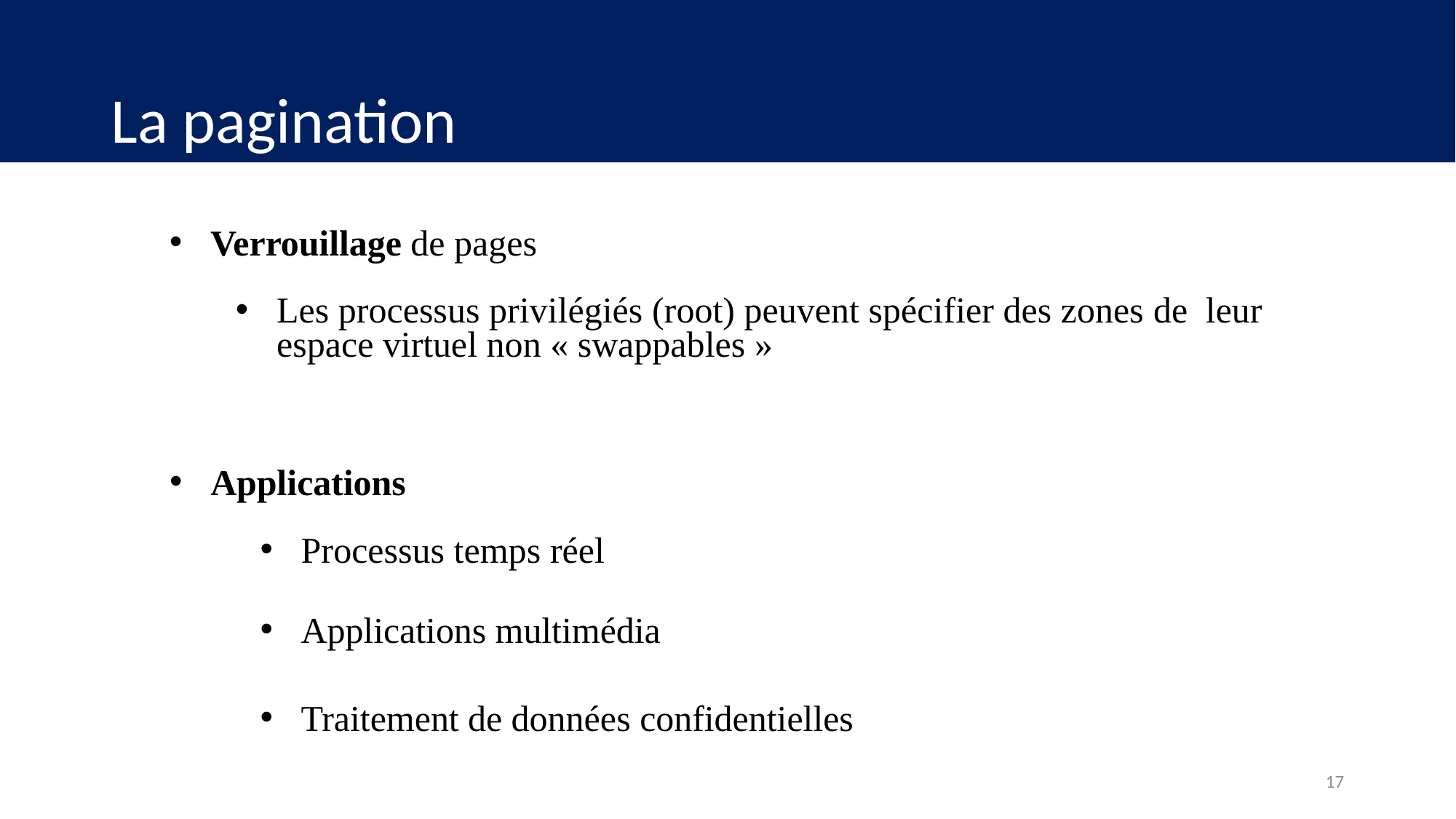

# La pagination
Verrouillage de pages

Les processus privilégiés (root) peuvent spécifier des zones de  leur espace virtuel non « swappables »

Applications
Processus temps réel

Applications multimédia

Traitement de données confidentielles
17